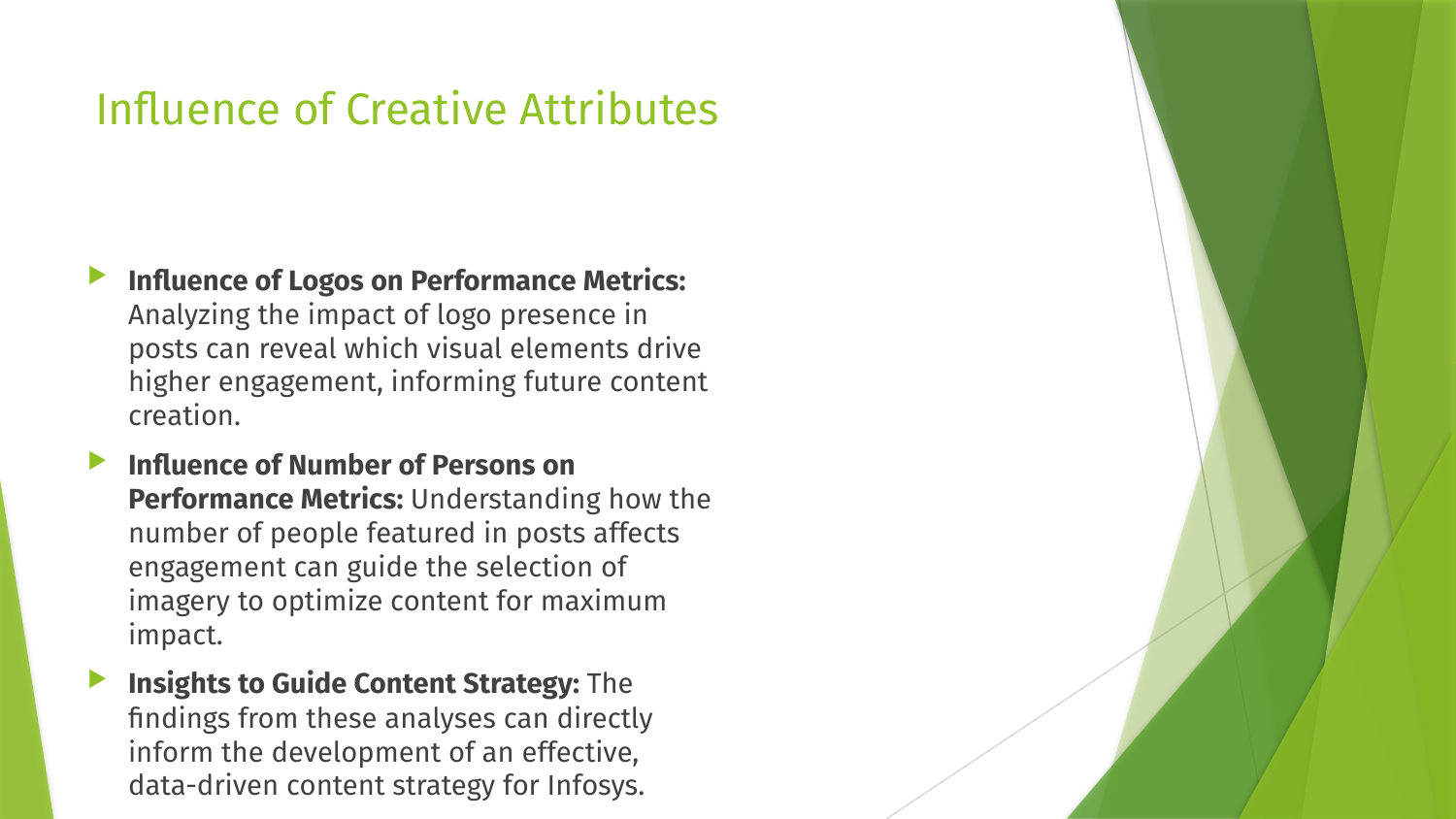

# Influence of Creative Attributes
Influence of Logos on Performance Metrics: Analyzing the impact of logo presence in posts can reveal which visual elements drive higher engagement, informing future content creation.
Influence of Number of Persons on Performance Metrics: Understanding how the number of people featured in posts affects engagement can guide the selection of imagery to optimize content for maximum impact.
Insights to Guide Content Strategy: The findings from these analyses can directly inform the development of an effective, data-driven content strategy for Infosys.